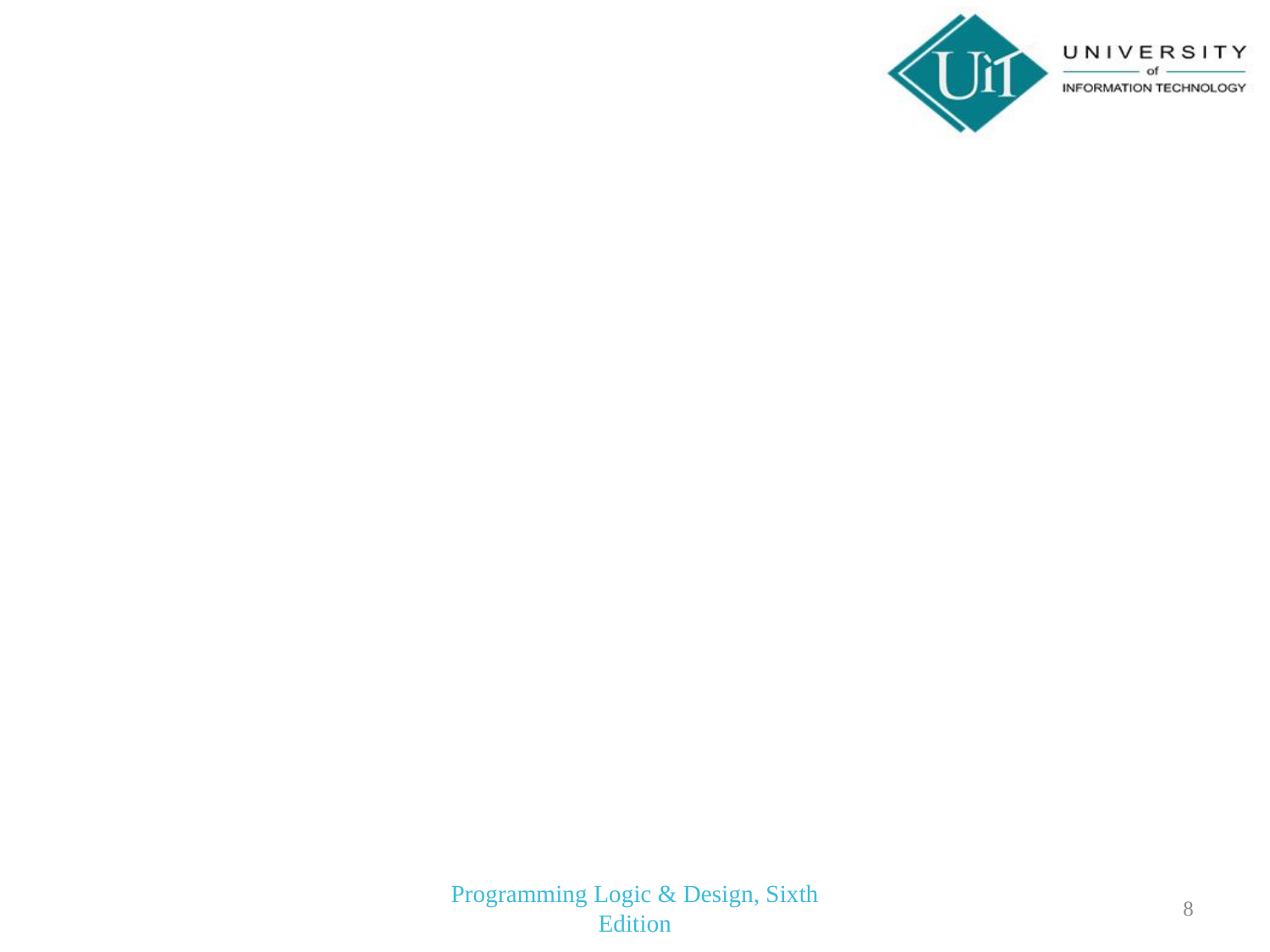

#

Programming Logic & Design, Sixth Edition
8